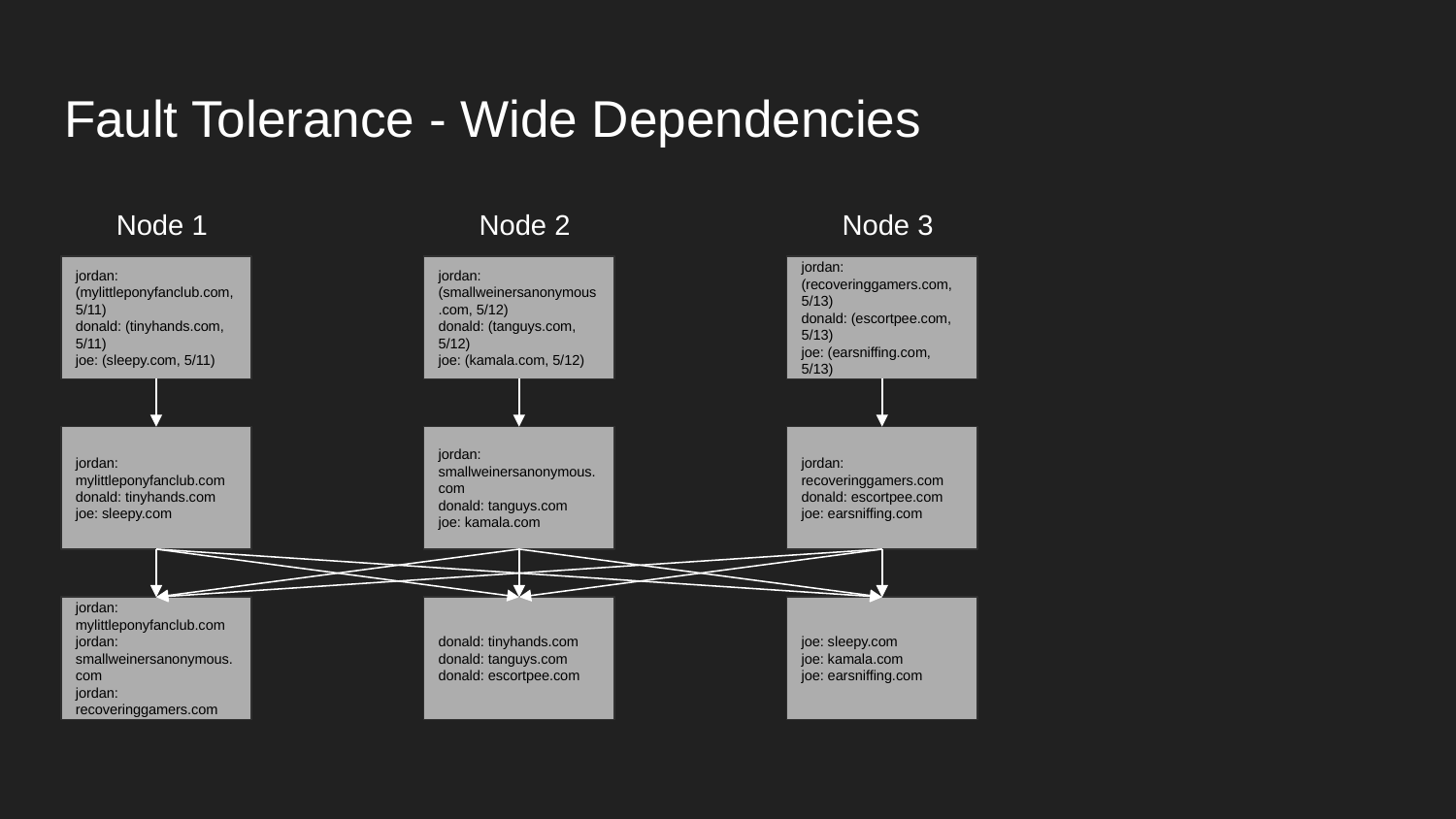

# Fault Tolerance - Wide Dependencies
Node 3
Node 1
Node 2
jordan: (recoveringgamers.com, 5/13)
donald: (escortpee.com, 5/13)
joe: (earsniffing.com, 5/13)
jordan: (mylittleponyfanclub.com, 5/11)
donald: (tinyhands.com, 5/11)
joe: (sleepy.com, 5/11)
jordan: (smallweinersanonymous.com, 5/12)
donald: (tanguys.com, 5/12)
joe: (kamala.com, 5/12)
jordan: recoveringgamers.com
donald: escortpee.com
joe: earsniffing.com
jordan: mylittleponyfanclub.com
donald: tinyhands.com
joe: sleepy.com
jordan: smallweinersanonymous.com
donald: tanguys.com
joe: kamala.com
joe: sleepy.com
joe: kamala.com
joe: earsniffing.com
jordan: mylittleponyfanclub.com
jordan: smallweinersanonymous.com
jordan: recoveringgamers.com
donald: tinyhands.com
donald: tanguys.com
donald: escortpee.com